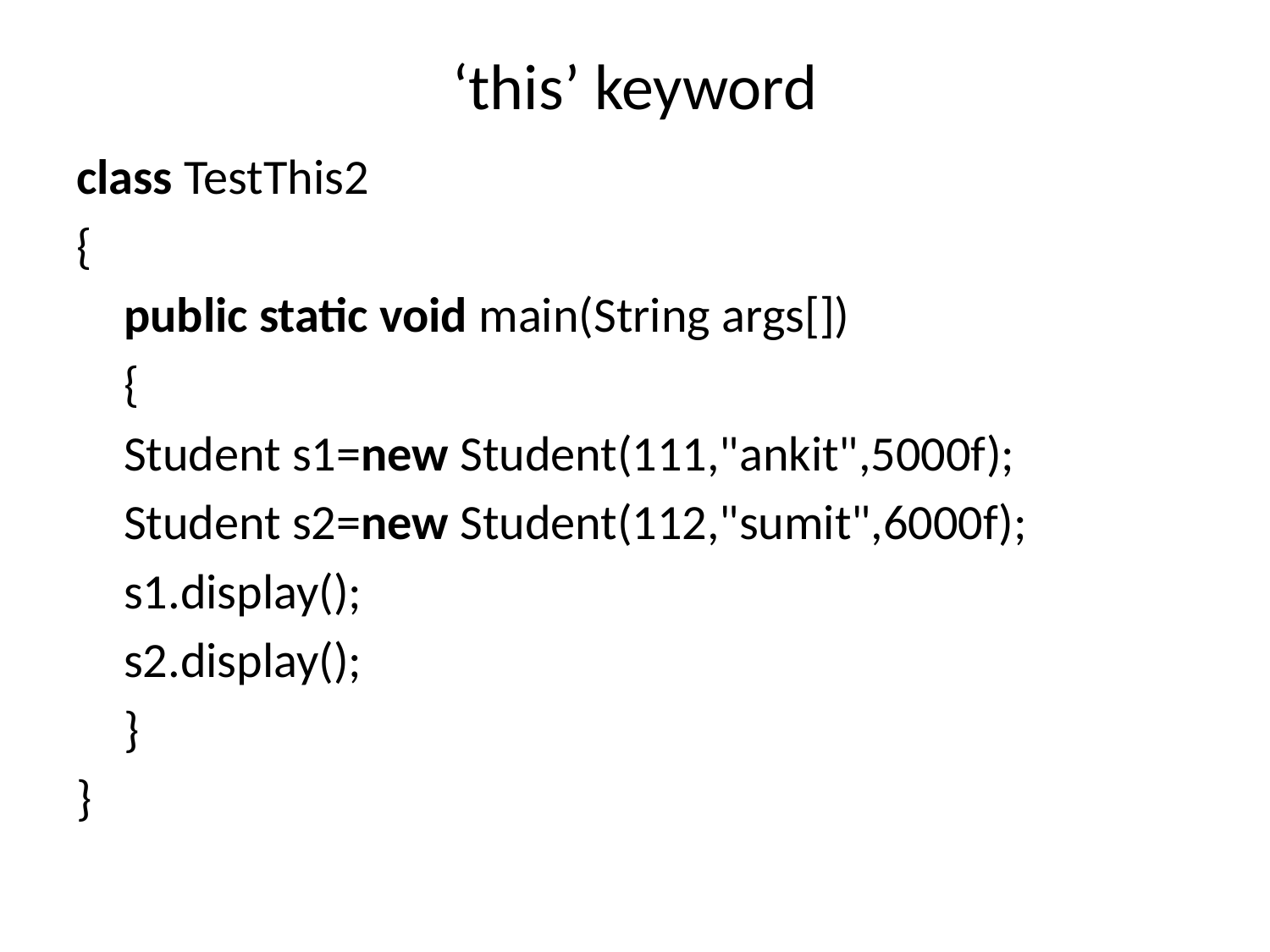

# ‘this’ keyword
class TestThis2
{
	public static void main(String args[])
	{
	Student s1=new Student(111,"ankit",5000f);
	Student s2=new Student(112,"sumit",6000f);
	s1.display();
	s2.display();
	}
}